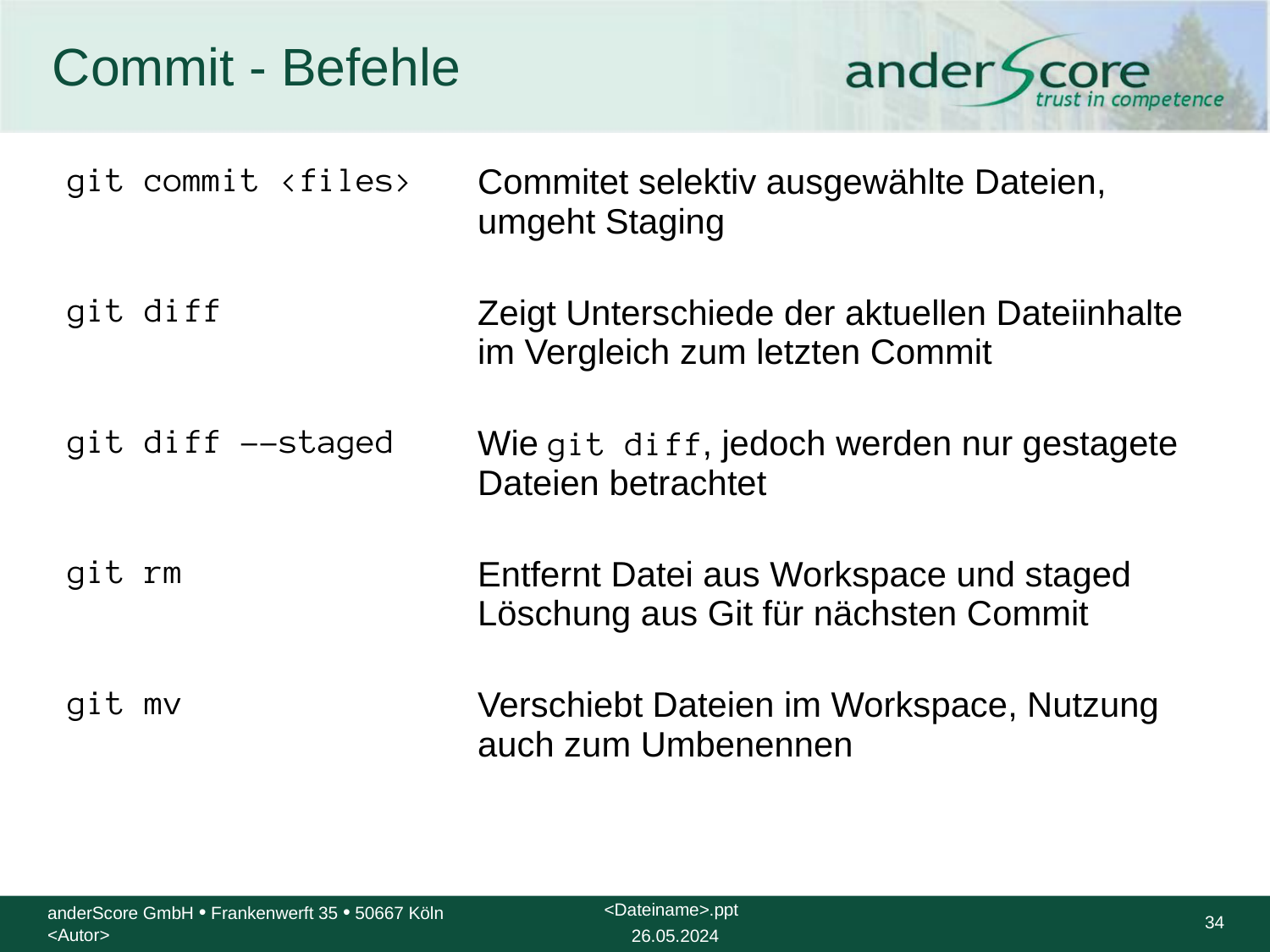

# Commit - Befehle

| git commit <files> | Commitet selektiv ausgewählte Dateien, umgeht Staging |
| --- | --- |
| git diff | Zeigt Unterschiede der aktuellen Dateiinhalte im Vergleich zum letzten Commit |
| git diff --staged | Wie git diff, jedoch werden nur gestagete Dateien betrachtet |
| git rm | Entfernt Datei aus Workspace und staged Löschung aus Git für nächsten Commit |
| git mv | Verschiebt Dateien im Workspace, Nutzung auch zum Umbenennen |